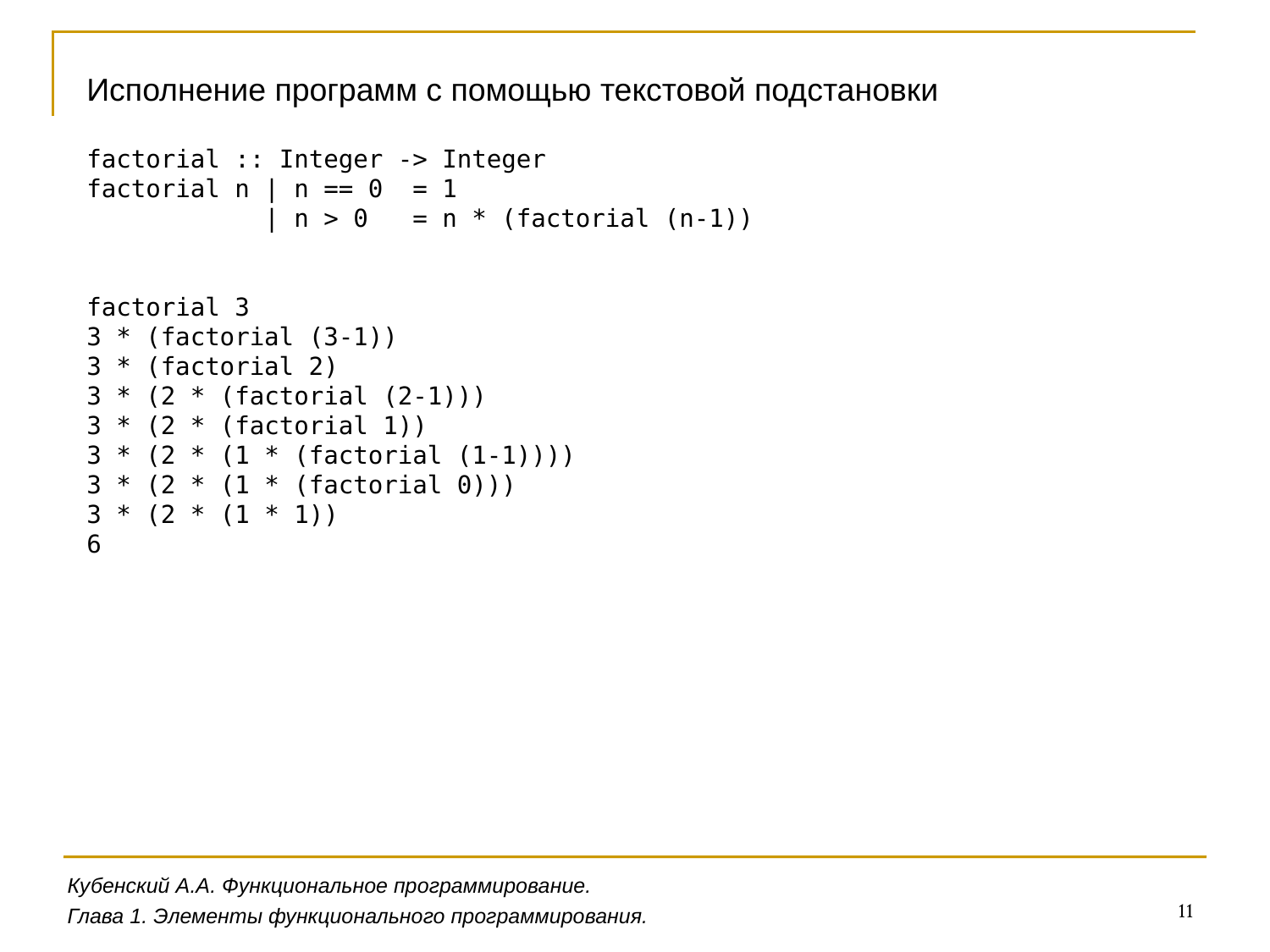

Исполнение программ с помощью текстовой подстановки
factorial :: Integer -> Integer
factorial n | n == 0  = 1
            | n > 0   = n * (factorial (n-1))
factorial 3
3 * (factorial (3-1))
3 * (factorial 2)
3 * (2 * (factorial (2-1)))
3 * (2 * (factorial 1))
3 * (2 * (1 * (factorial (1-1))))
3 * (2 * (1 * (factorial 0)))
3 * (2 * (1 * 1))
6
Кубенский А.А. Функциональное программирование.
11
Глава 1. Элементы функционального программирования.